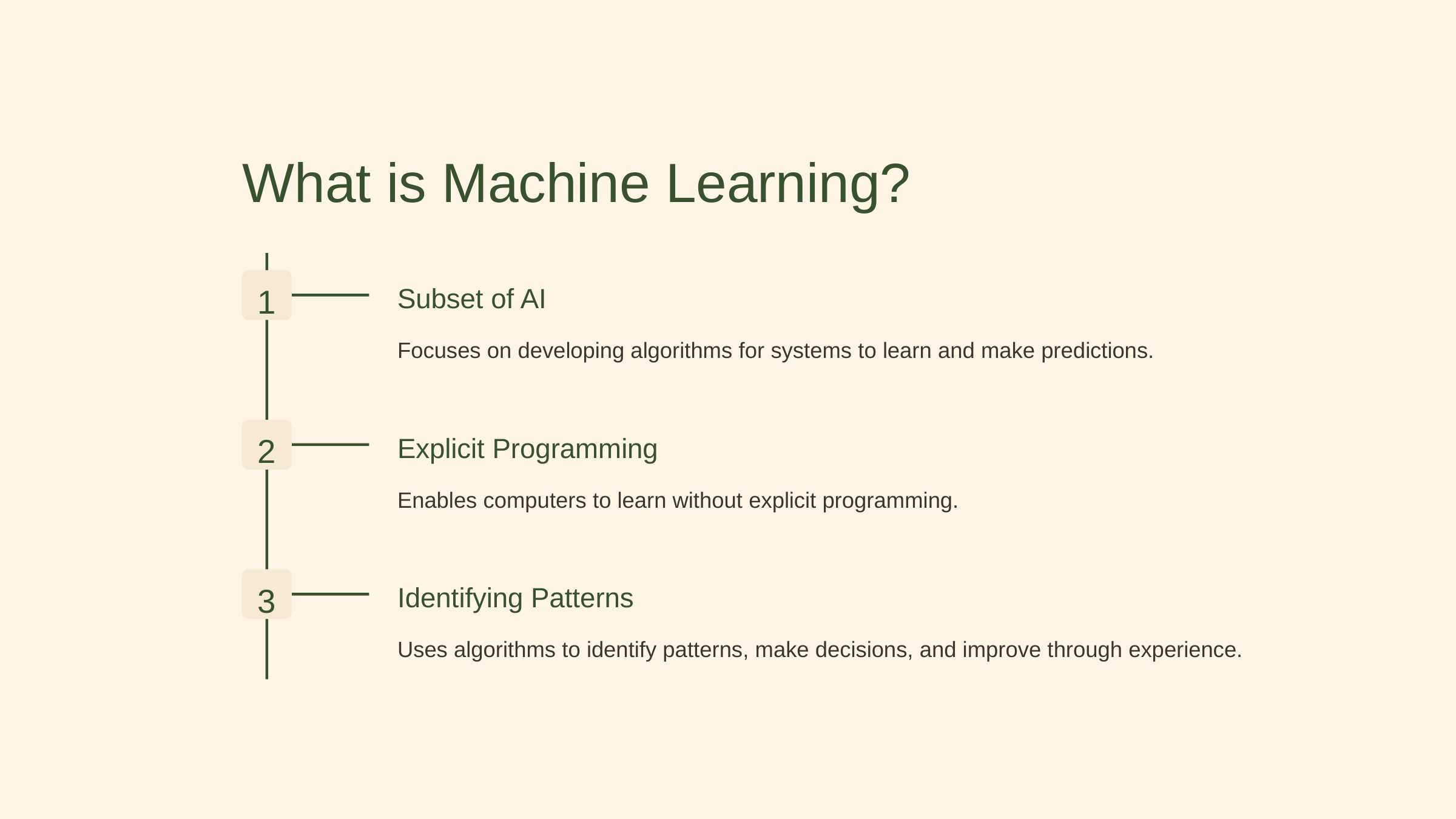

What is Machine Learning?

1
Subset of AI

Focuses on developing algorithms for systems to learn and make predictions.

2
Explicit Programming

Enables computers to learn without explicit programming.

3
Identifying Patterns

Uses algorithms to identify patterns, make decisions, and improve through experience.